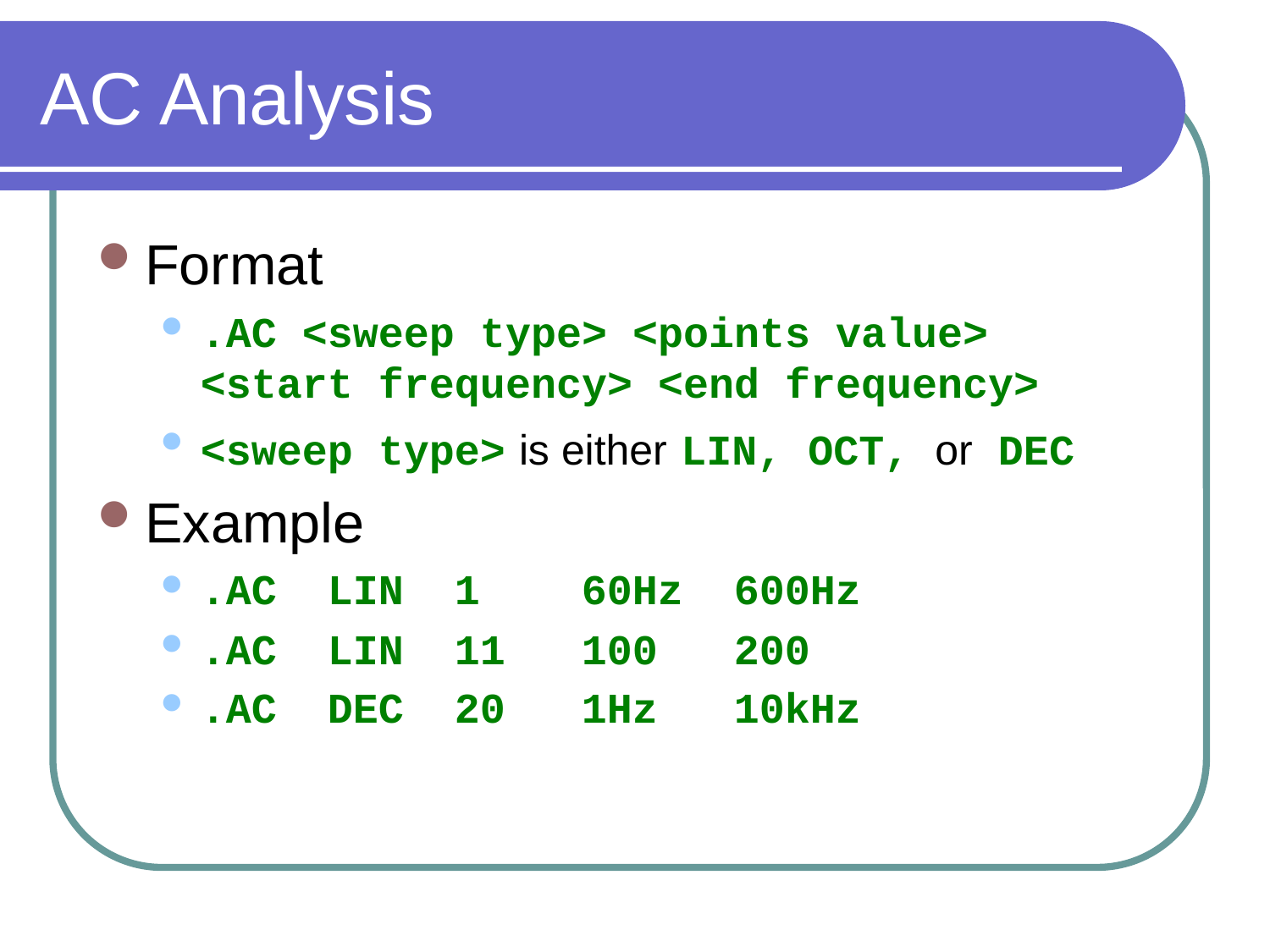

# AC Analysis
Format
.AC <sweep type> <points value>
<start frequency> <end frequency>
<sweep type> is either LIN, OCT, or DEC
Example
.AC  LIN  1	60Hz  600Hz
.AC  LIN  11	100   200
.AC  DEC  20	1Hz   10kHz